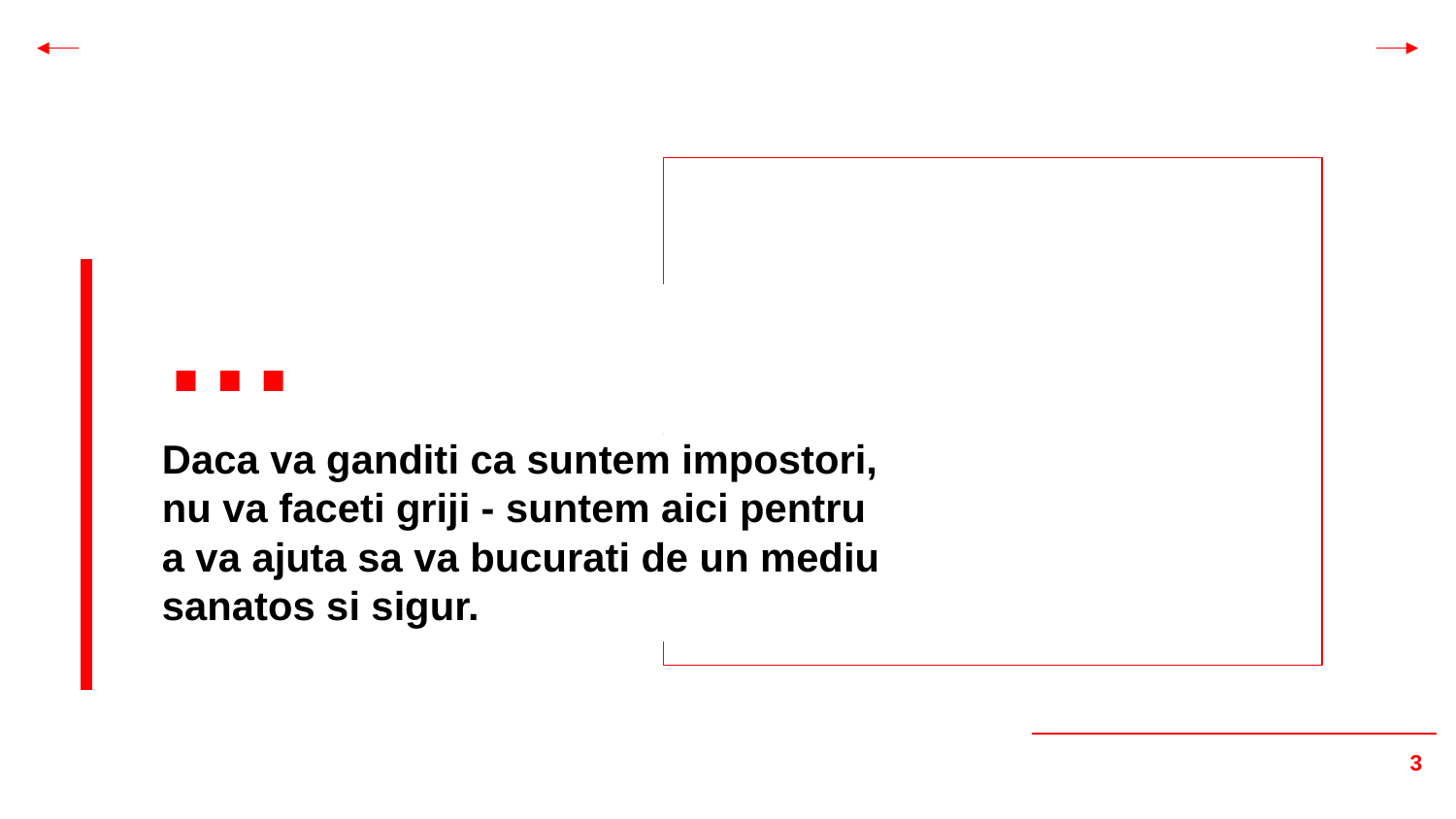

# …
Daca va ganditi ca suntem impostori, nu va faceti griji - suntem aici pentru a va ajuta sa va bucurati de un mediu sanatos si sigur.